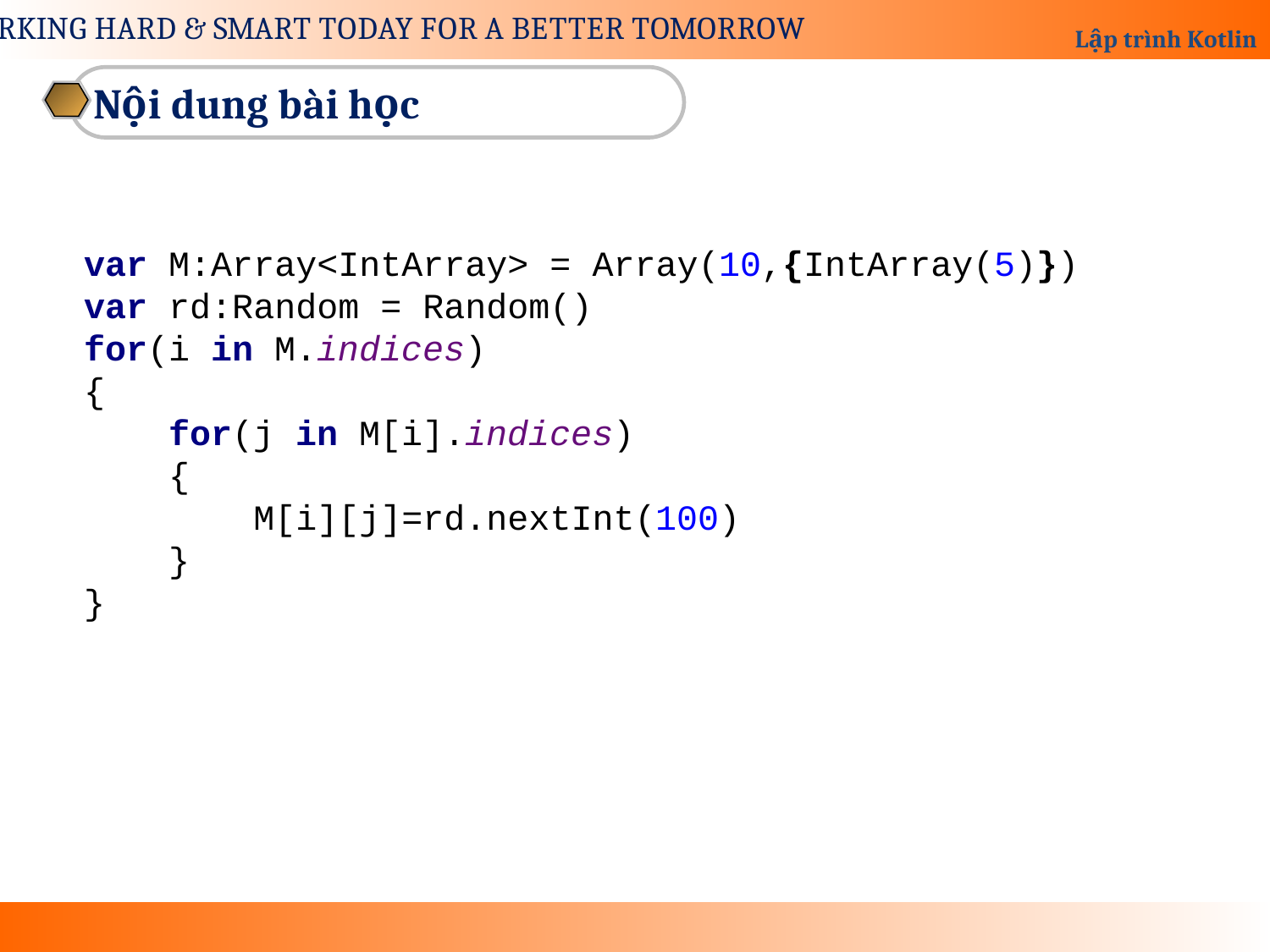

Nội dung bài học

var M:Array<IntArray> = Array(10,{IntArray(5)})
var rd:Random = Random()
for(i in M.indices)
{
    for(j in M[i].indices)
    {
        M[i][j]=rd.nextInt(100)
    }
}